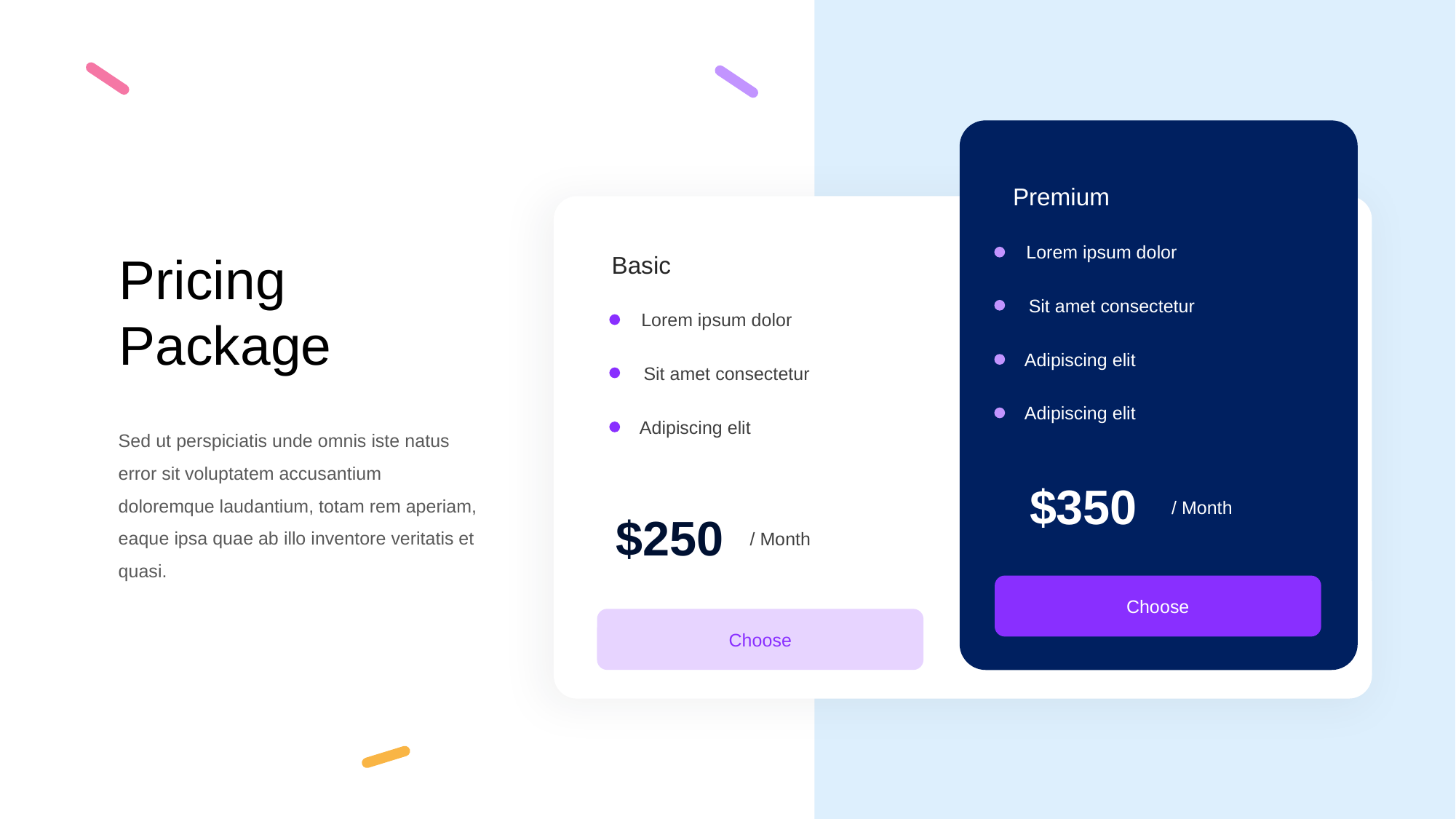

Premium

Lorem ipsum dolor
Basic

Sit amet consectetur

Lorem ipsum dolor

Adipiscing elit

Sit amet consectetur

Adipiscing elit

Adipiscing elit

$350
/ Month
$250
/ Month
Choose
Choose
Pricing
Package
Sed ut perspiciatis unde omnis iste natus error sit voluptatem accusantium doloremque laudantium, totam rem aperiam, eaque ipsa quae ab illo inventore veritatis et quasi.